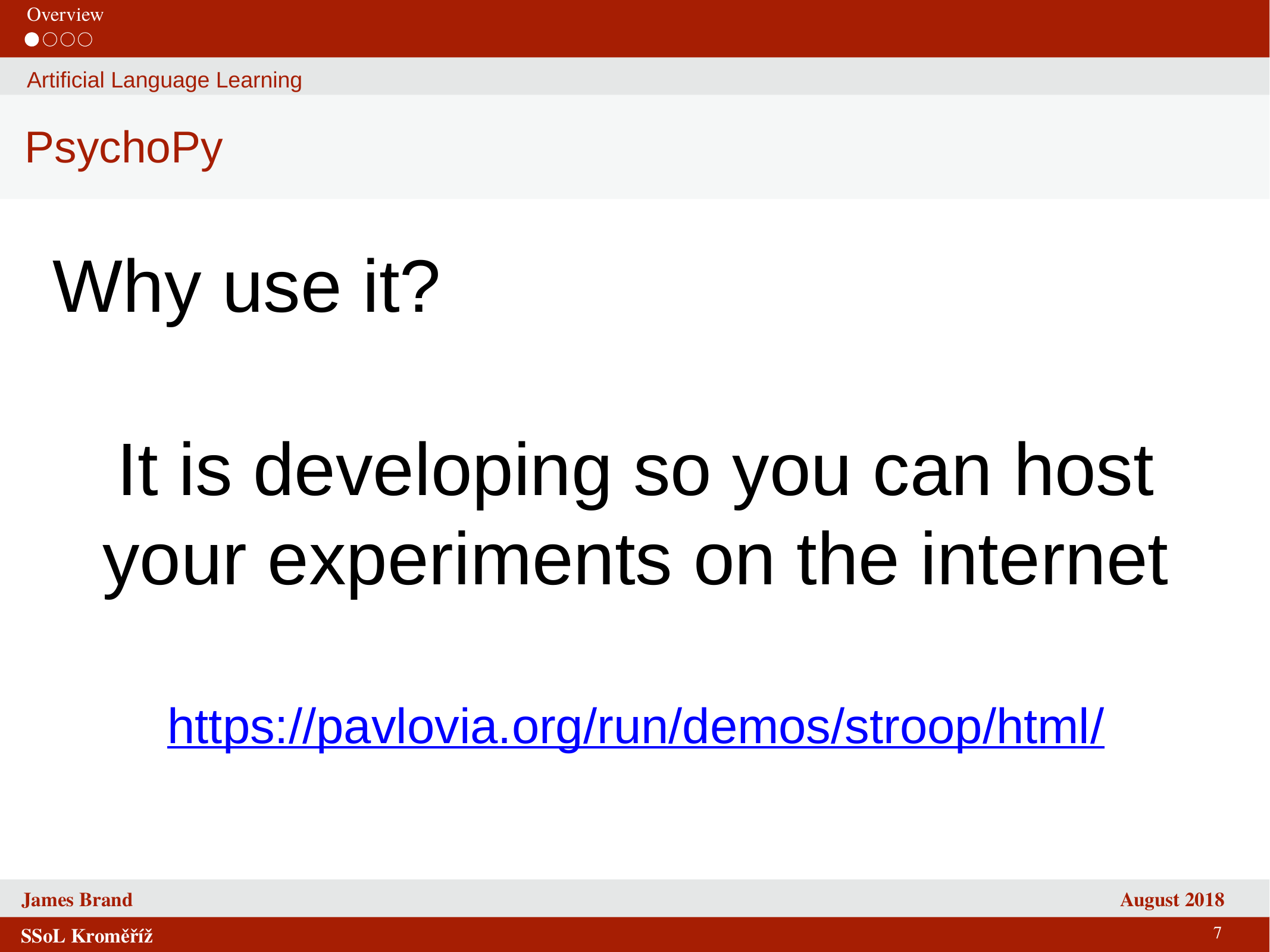

Overview

Artificial Language Learning
PsychoPy
Why use it?

It is developing so you can host your experiments on the internet

https://pavlovia.org/run/demos/stroop/html/
7